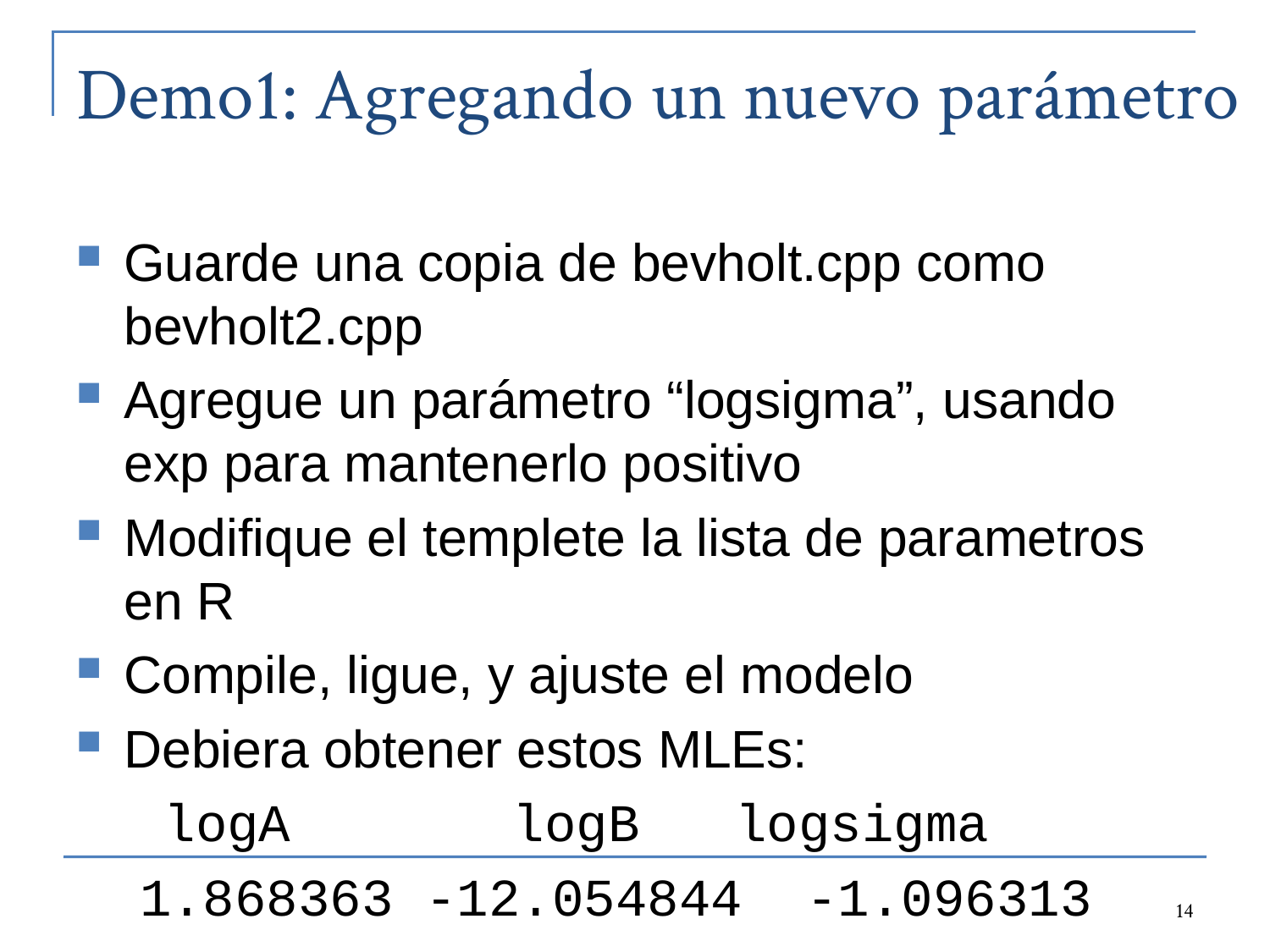

# Demo1: Agregando un nuevo parámetro
Guarde una copia de bevholt.cpp como bevholt2.cpp
Agregue un parámetro “logsigma”, usando exp para mantenerlo positivo
Modifique el templete la lista de parametros en R
Compile, ligue, y ajuste el modelo
Debiera obtener estos MLEs:
      logA       logB   logsigma
  1.868363 -12.054844  -1.096313

14